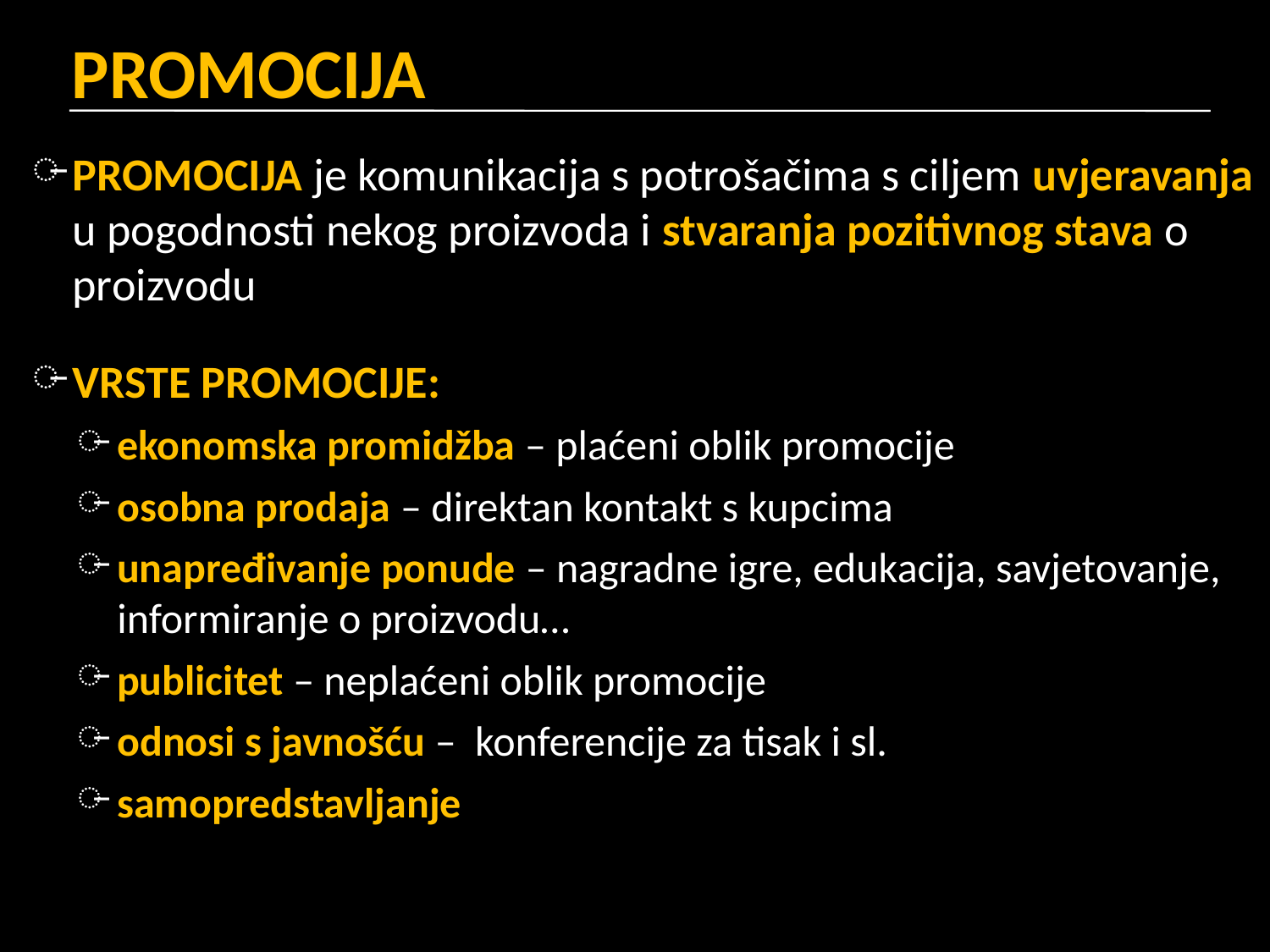

# PROMOCIJA
PROMOCIJA je komunikacija s potrošačima s ciljem uvjeravanja u pogodnosti nekog proizvoda i stvaranja pozitivnog stava o proizvodu
VRSTE PROMOCIJE:
ekonomska promidžba – plaćeni oblik promocije
osobna prodaja – direktan kontakt s kupcima
unapređivanje ponude – nagradne igre, edukacija, savjetovanje, informiranje o proizvodu…
publicitet – neplaćeni oblik promocije
odnosi s javnošću –  konferencije za tisak i sl.
samopredstavljanje